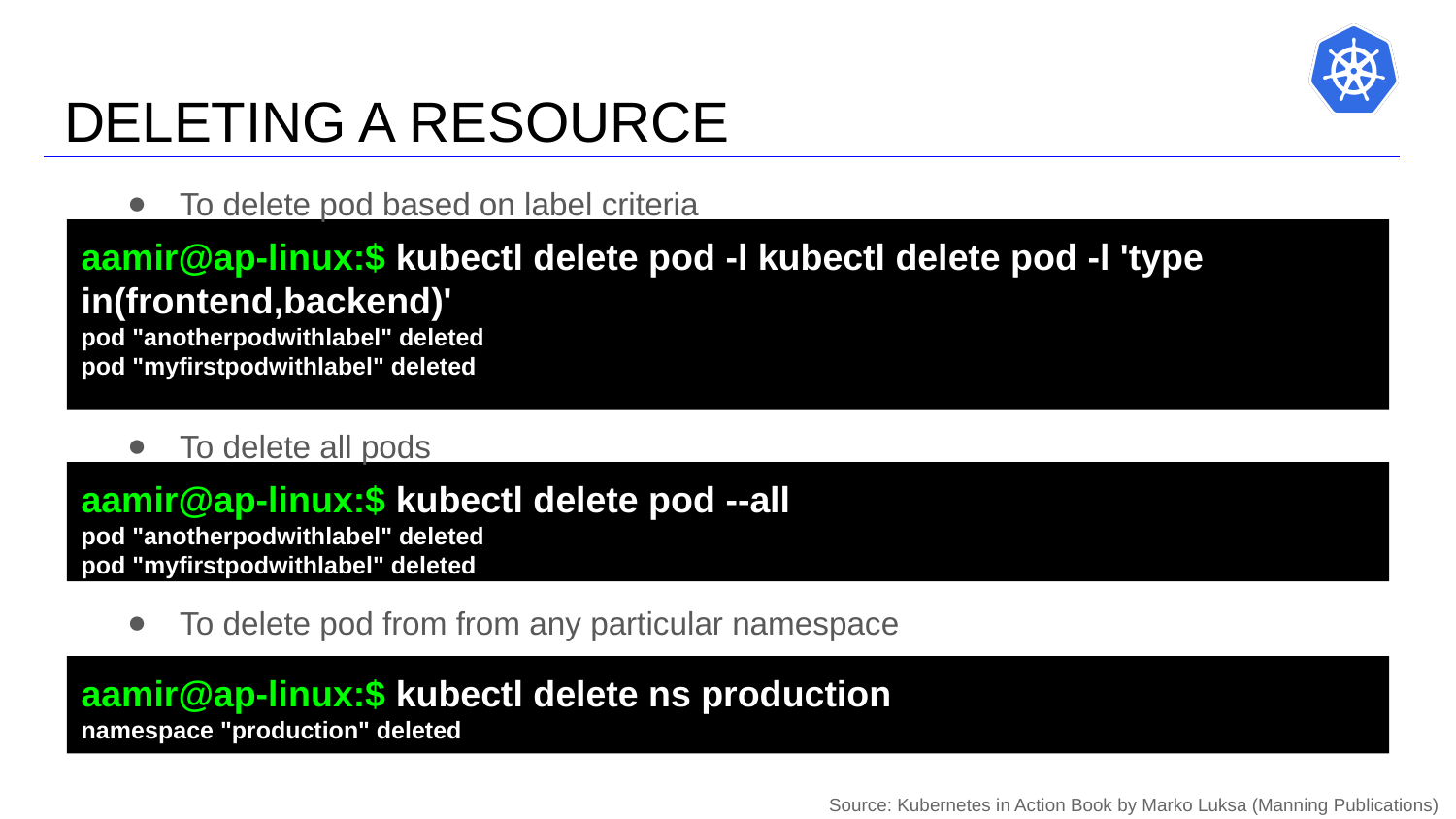

# DELETING A RESOURCE
To delete pod based on label criteria
aamir@ap-linux:$ kubectl delete pod -l kubectl delete pod -l 'type in(frontend,backend)'
pod "anotherpodwithlabel" deleted
pod "myfirstpodwithlabel" deleted

To delete all pods
aamir@ap-linux:$ kubectl delete pod --all
pod "anotherpodwithlabel" deleted
pod "myfirstpodwithlabel" deleted

To delete pod from from any particular namespace
aamir@ap-linux:$ kubectl delete ns production
namespace "production" deleted